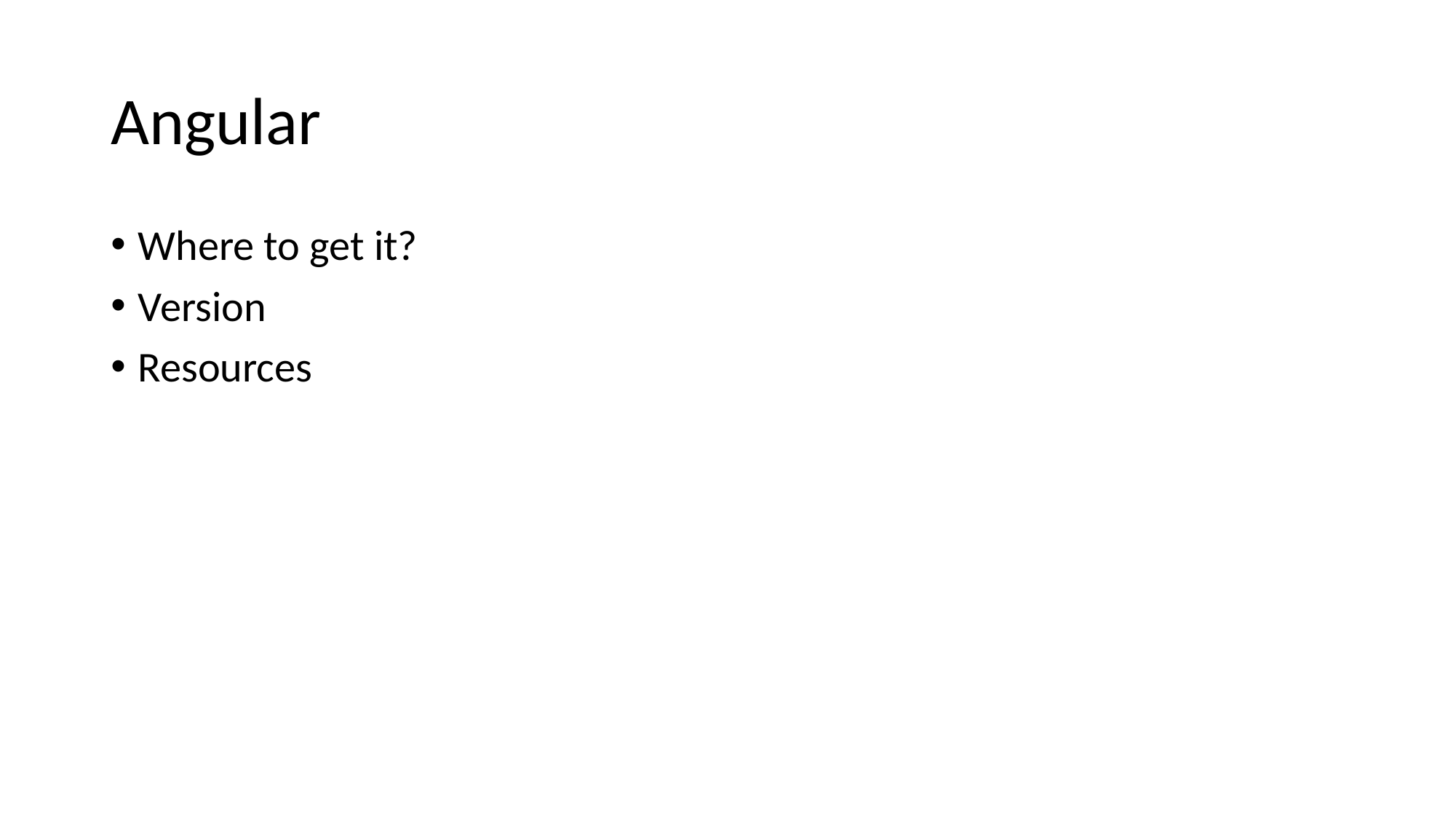

# Angular
Where to get it?
Version
Resources